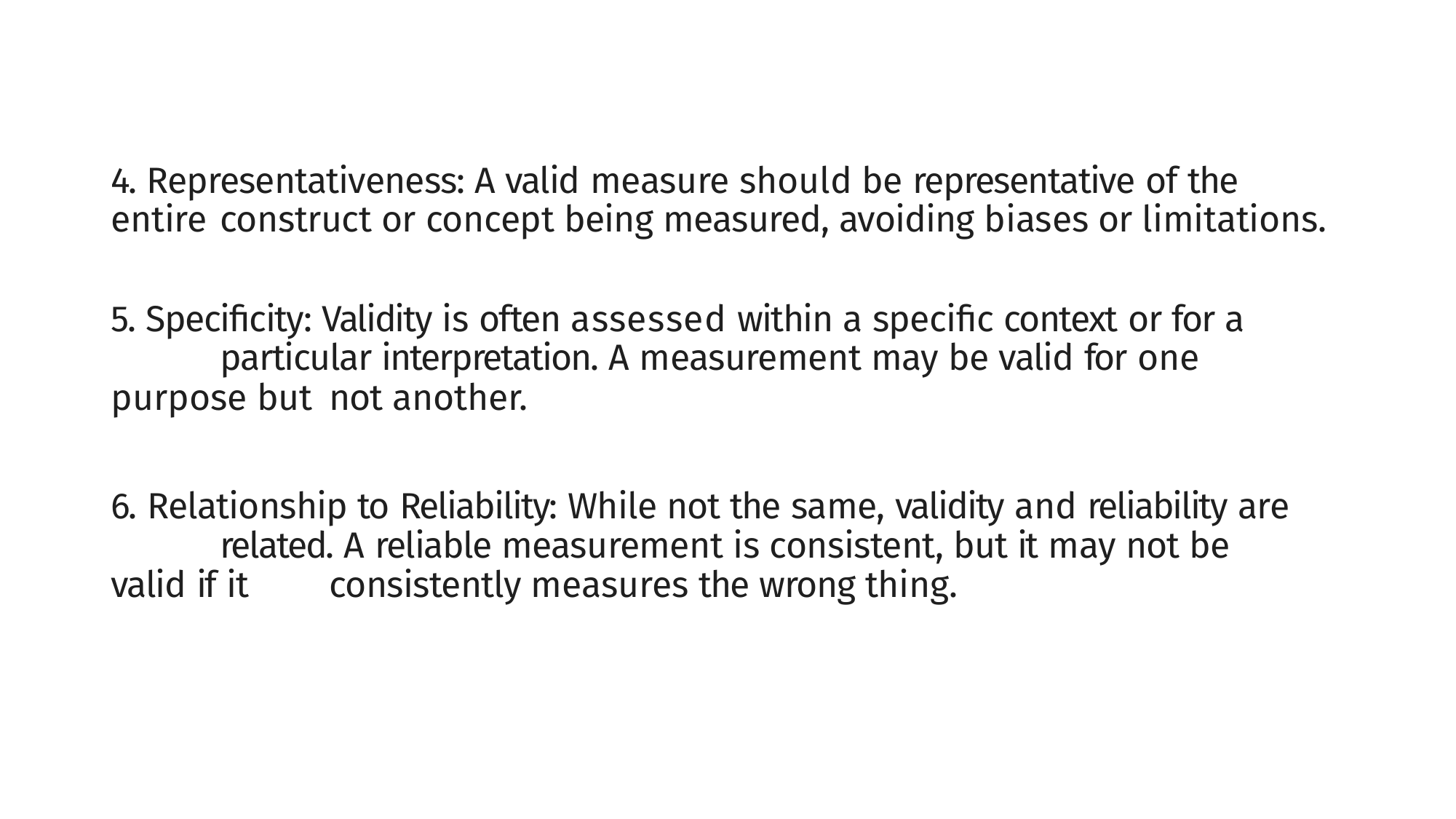

4. Representativeness: A valid measure should be representative of the entire 	construct or concept being measured, avoiding biases or limitations.

5. Specificity: Validity is often assessed within a specific context or for a 	particular interpretation. A measurement may be valid for one purpose but 	not another.

6. Relationship to Reliability: While not the same, validity and reliability are 	related. A reliable measurement is consistent, but it may not be valid if it 	consistently measures the wrong thing.